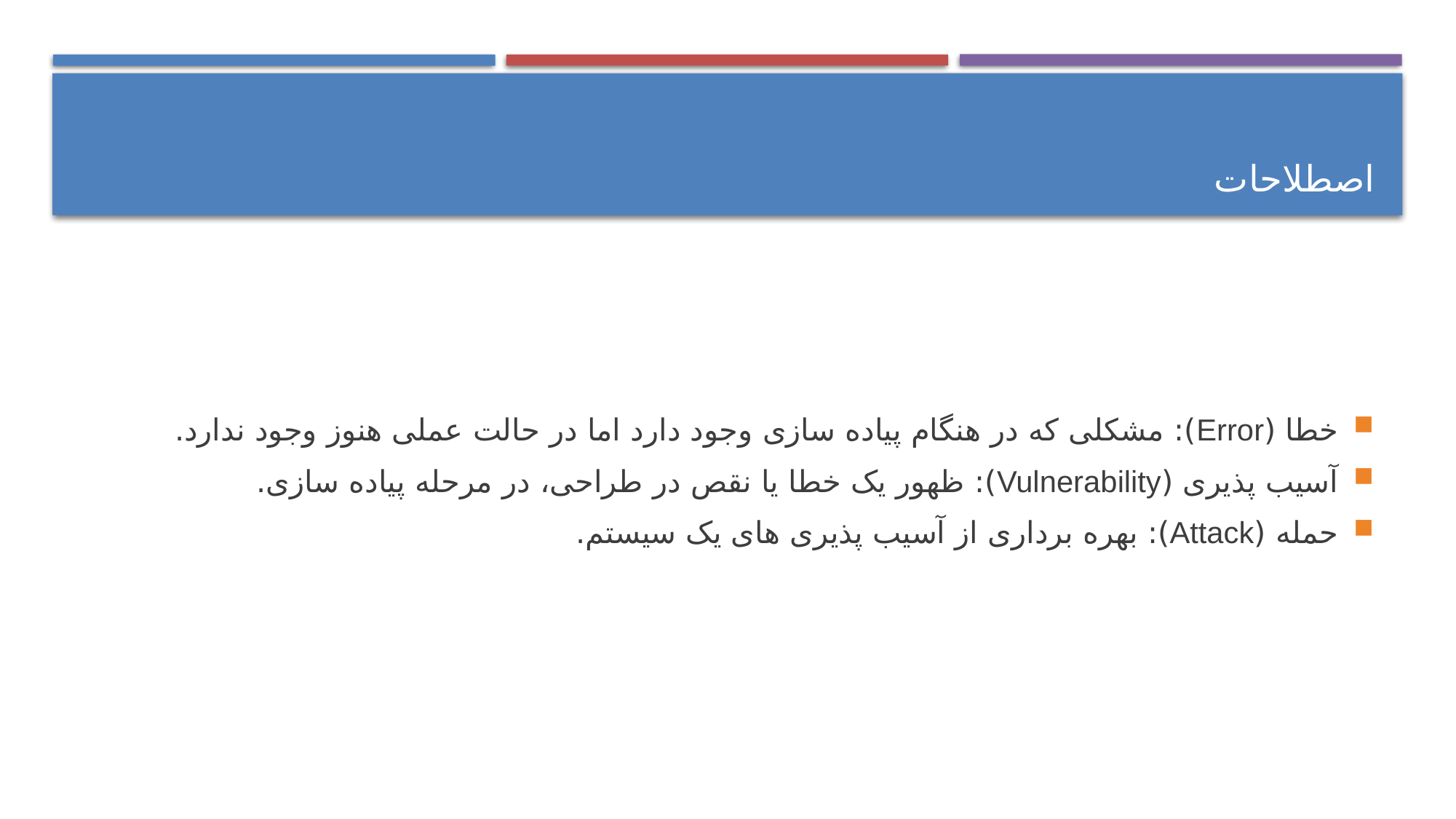

اصطلاحات
خطا (Error): مشکلی که در هنگام پیاده سازی وجود دارد اما در حالت عملی هنوز وجود ندارد.
آسیب پذیری (Vulnerability): ظهور یک خطا یا نقص در طراحی، در مرحله پیاده سازی.
حمله (Attack): بهره برداری از آسیب پذیری های یک سیستم.